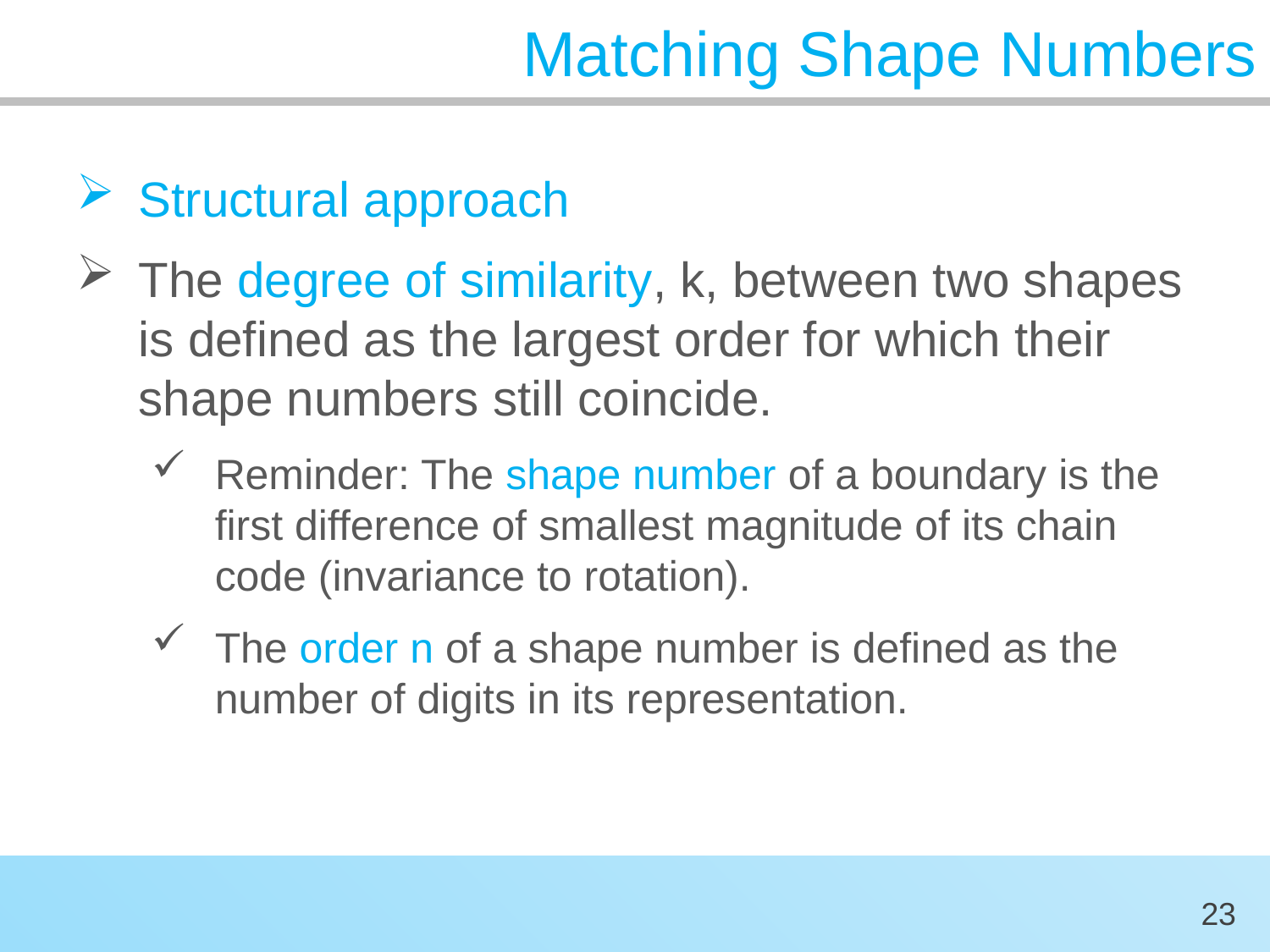

# Matching Shape Numbers
Structural approach
The degree of similarity, k, between two shapes is defined as the largest order for which their shape numbers still coincide.
Reminder: The shape number of a boundary is the first difference of smallest magnitude of its chain code (invariance to rotation).
The order n of a shape number is defined as the number of digits in its representation.